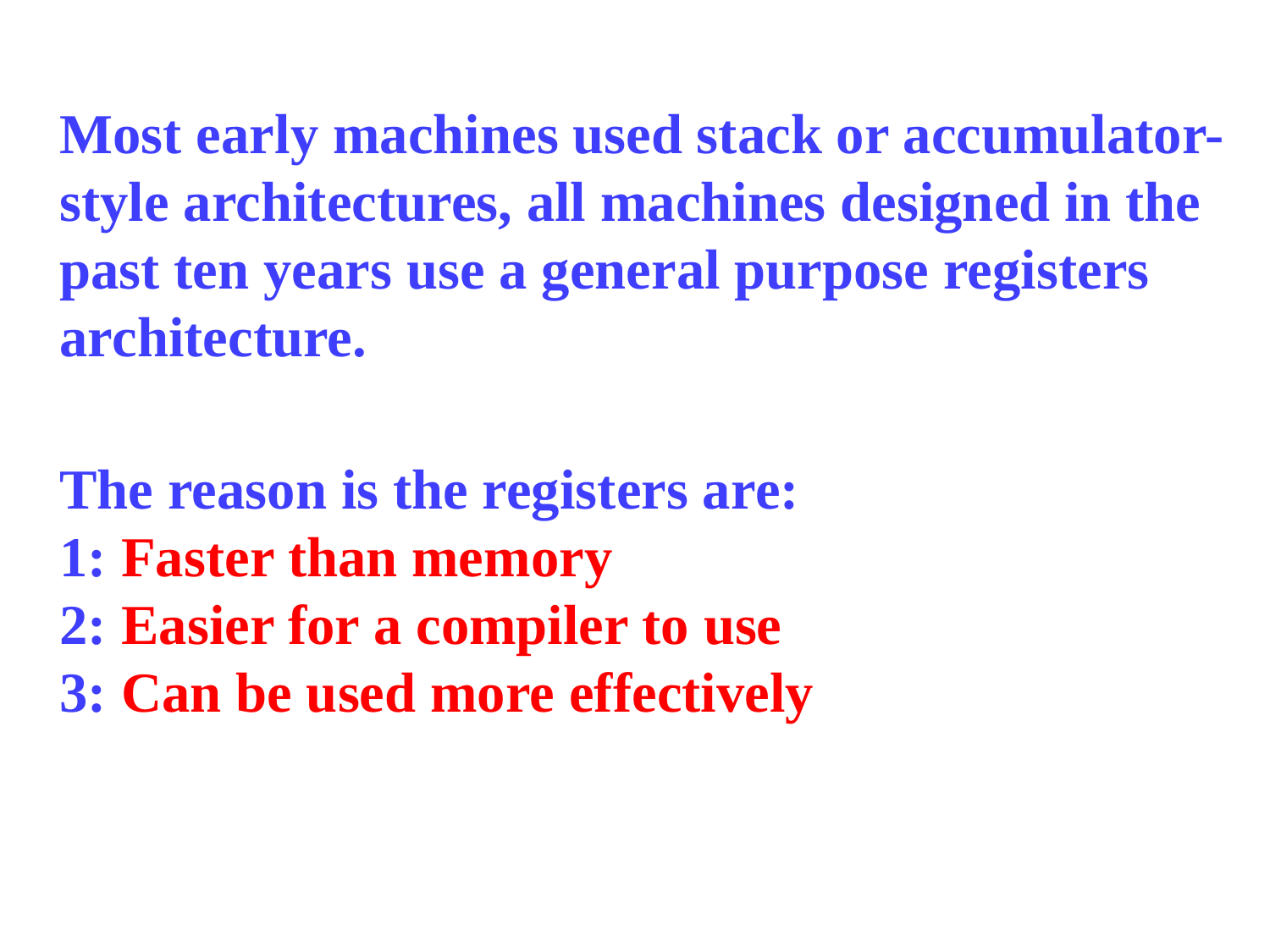

# Most early machines used stack or accumulator-style architectures, all machines designed in the past ten years use a general purpose registers architecture. The reason is the registers are: 1: Faster than memory 2: Easier for a compiler to use 3: Can be used more effectively